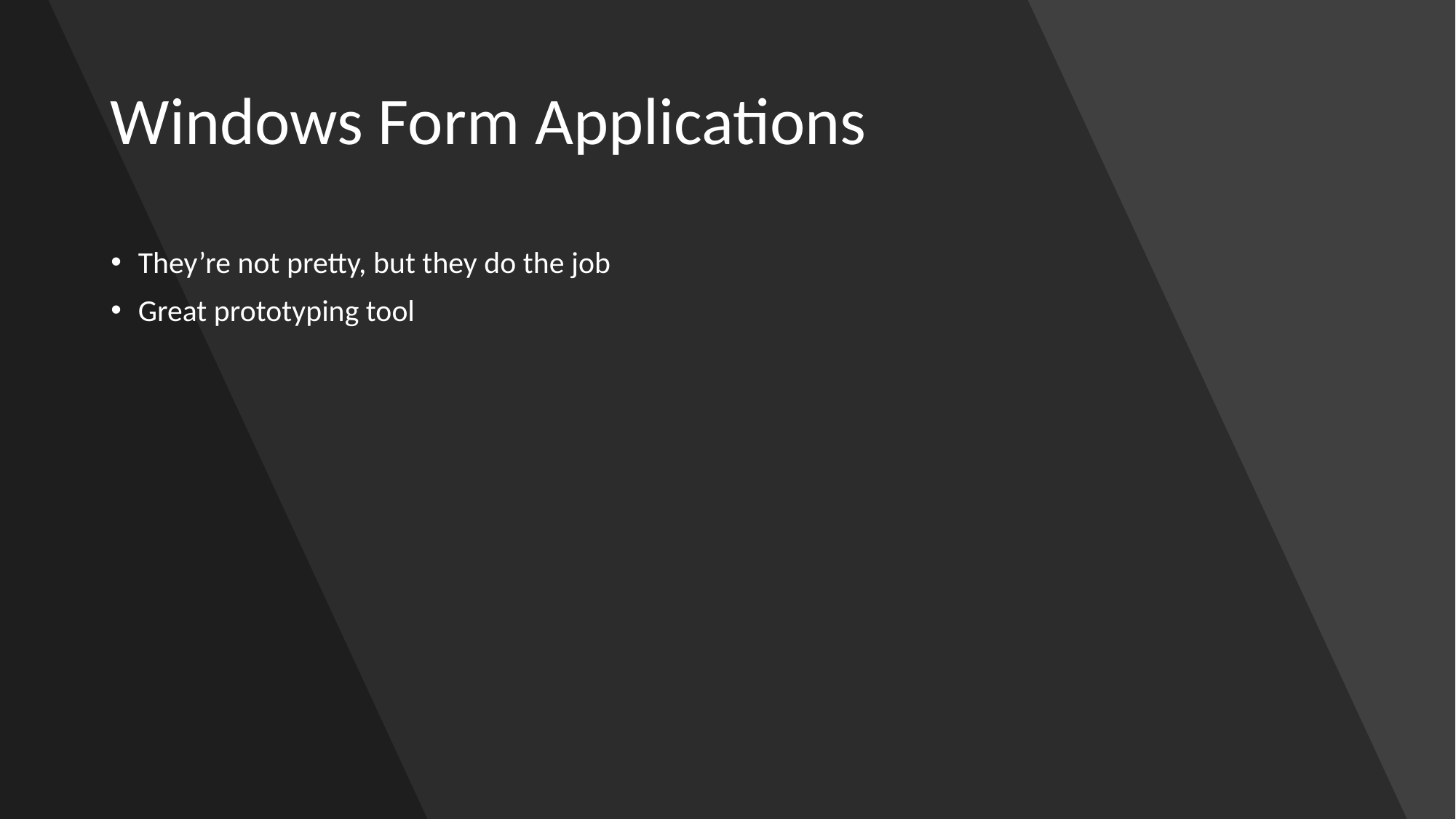

# Windows Form Applications
They’re not pretty, but they do the job
Great prototyping tool